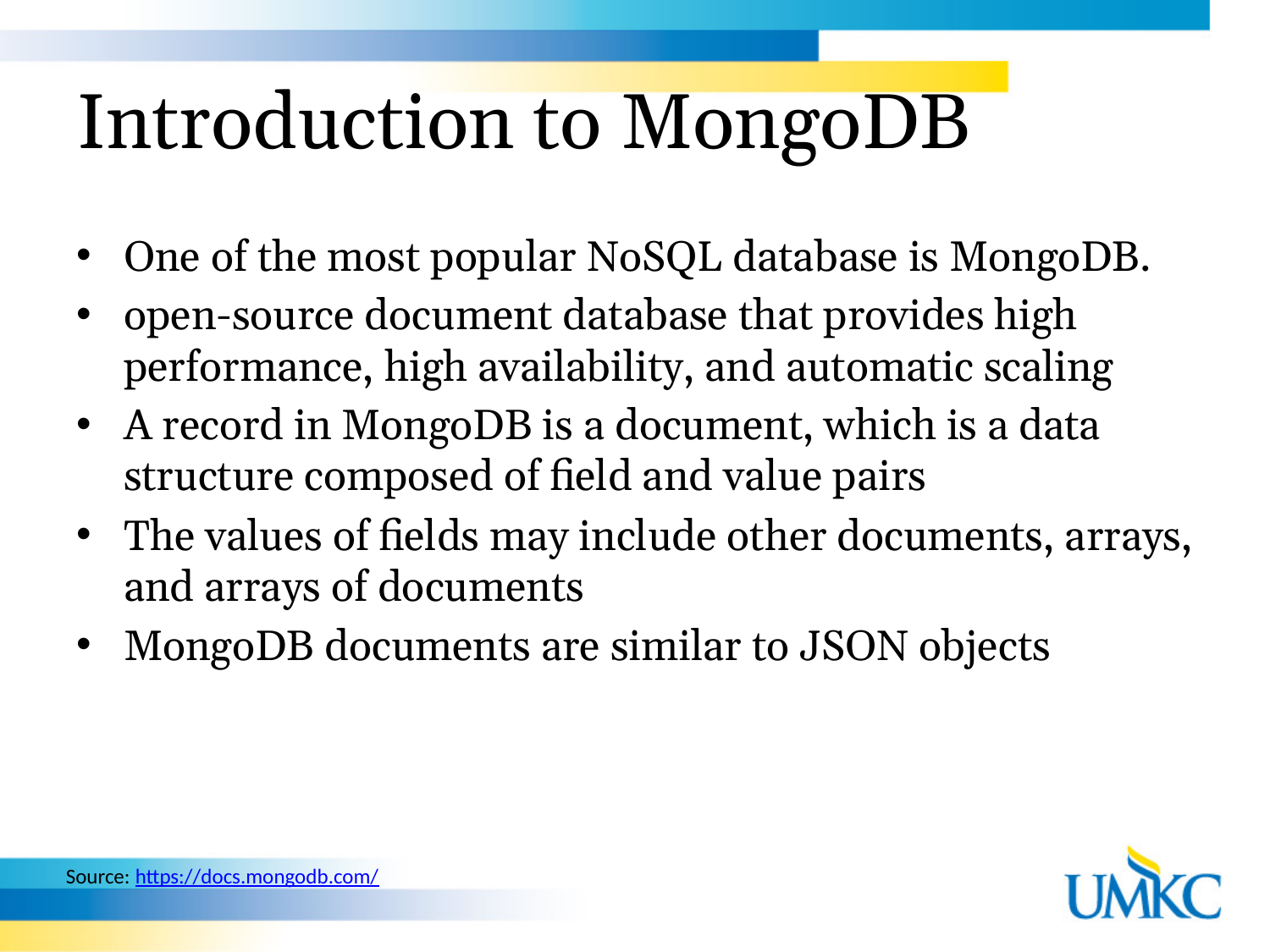

# Introduction to MongoDB
One of the most popular NoSQL database is MongoDB.
open-source document database that provides high performance, high availability, and automatic scaling
A record in MongoDB is a document, which is a data structure composed of field and value pairs
The values of fields may include other documents, arrays, and arrays of documents
MongoDB documents are similar to JSON objects
Source: https://docs.mongodb.com/